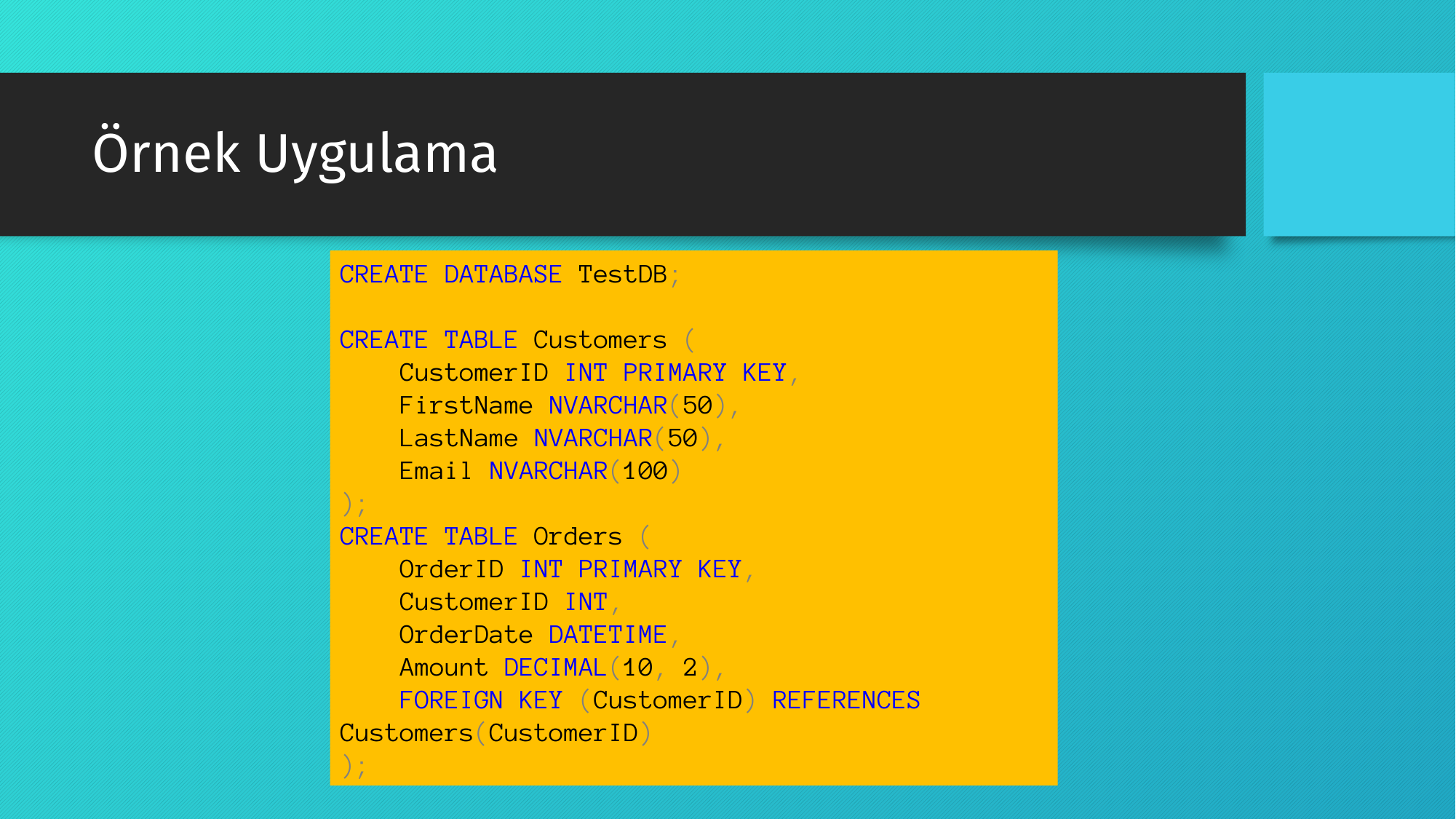

# Örnek Uygulama
CREATE DATABASE TestDB;

CREATE TABLE Customers (
    CustomerID INT PRIMARY KEY,
    FirstName NVARCHAR(50),
    LastName NVARCHAR(50),
    Email NVARCHAR(100)
);
CREATE TABLE Orders (
    OrderID INT PRIMARY KEY,
    CustomerID INT,
    OrderDate DATETIME,
    Amount DECIMAL(10, 2),
    FOREIGN KEY (CustomerID) REFERENCES Customers(CustomerID)
);